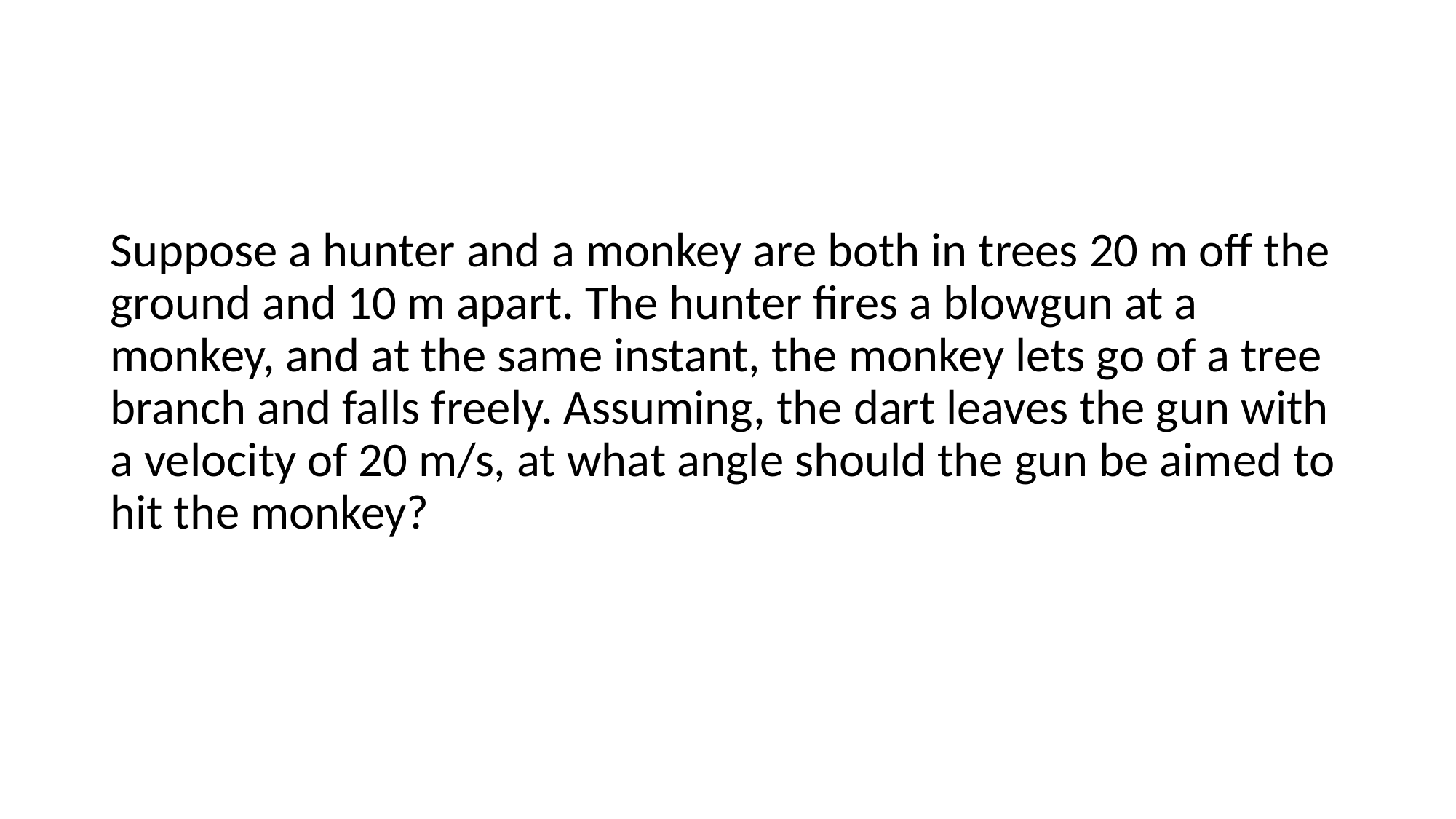

# Suppose a hunter and a monkey are both in trees 20 m off the ground and 10 m apart. The hunter fires a blowgun at a monkey, and at the same instant, the monkey lets go of a tree branch and falls freely. Assuming, the dart leaves the gun with a velocity of 20 m/s, at what angle should the gun be aimed to hit the monkey?